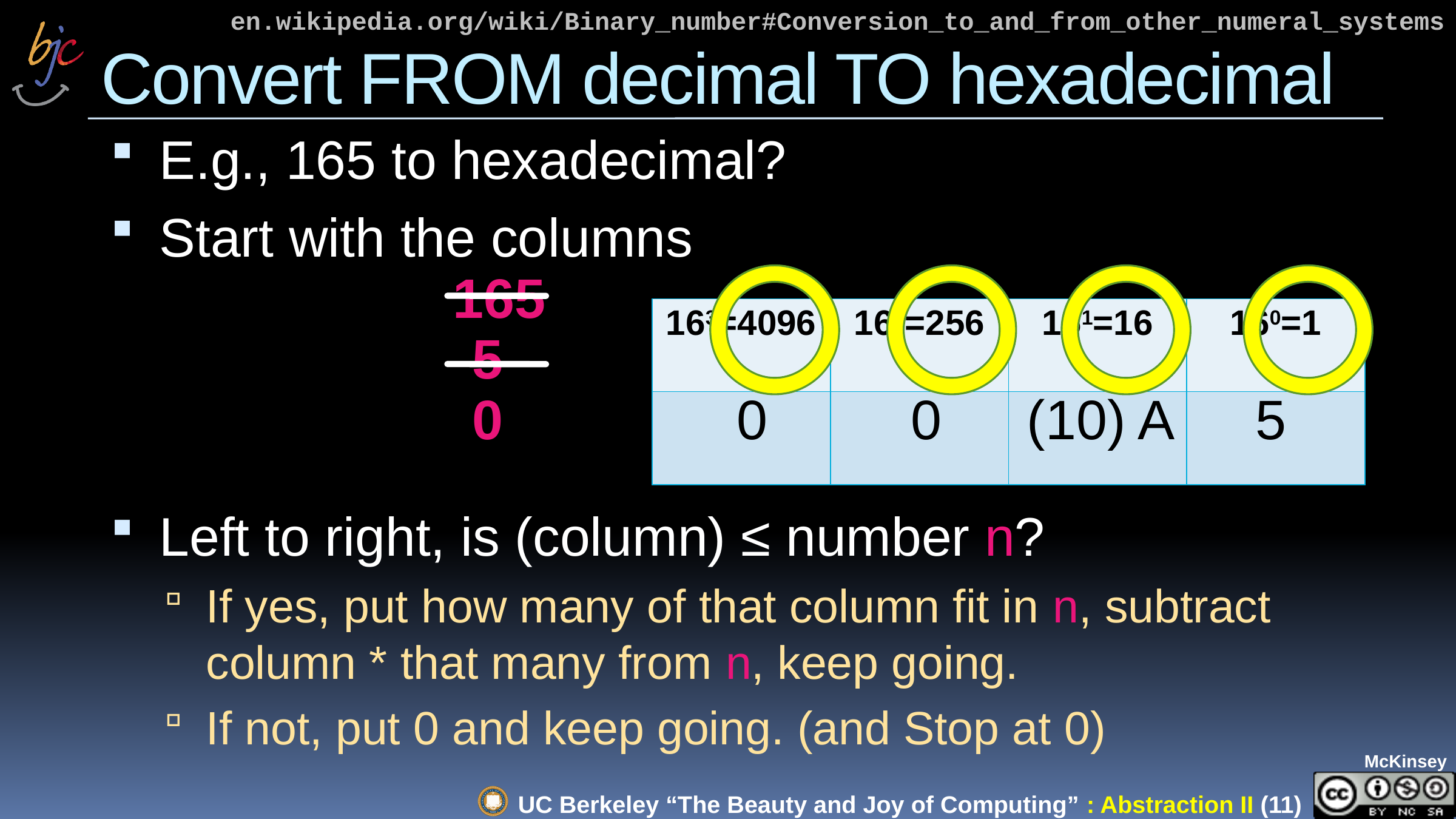

en.wikipedia.org/wiki/Binary_number#Conversion_to_and_from_other_numeral_systems
# Convert FROM decimal TO hexadecimal
E.g., 165 to hexadecimal?
Start with the columns

Left to right, is (column) ≤ number n?
If yes, put how many of that column fit in n, subtract column * that many from n, keep going.
If not, put 0 and keep going. (and Stop at 0)
165

| 163=4096 | 162=256 | 161=16 | 160=1 |
| --- | --- | --- | --- |
|  |  |  |  |
5
0
0
0
(10) A
5